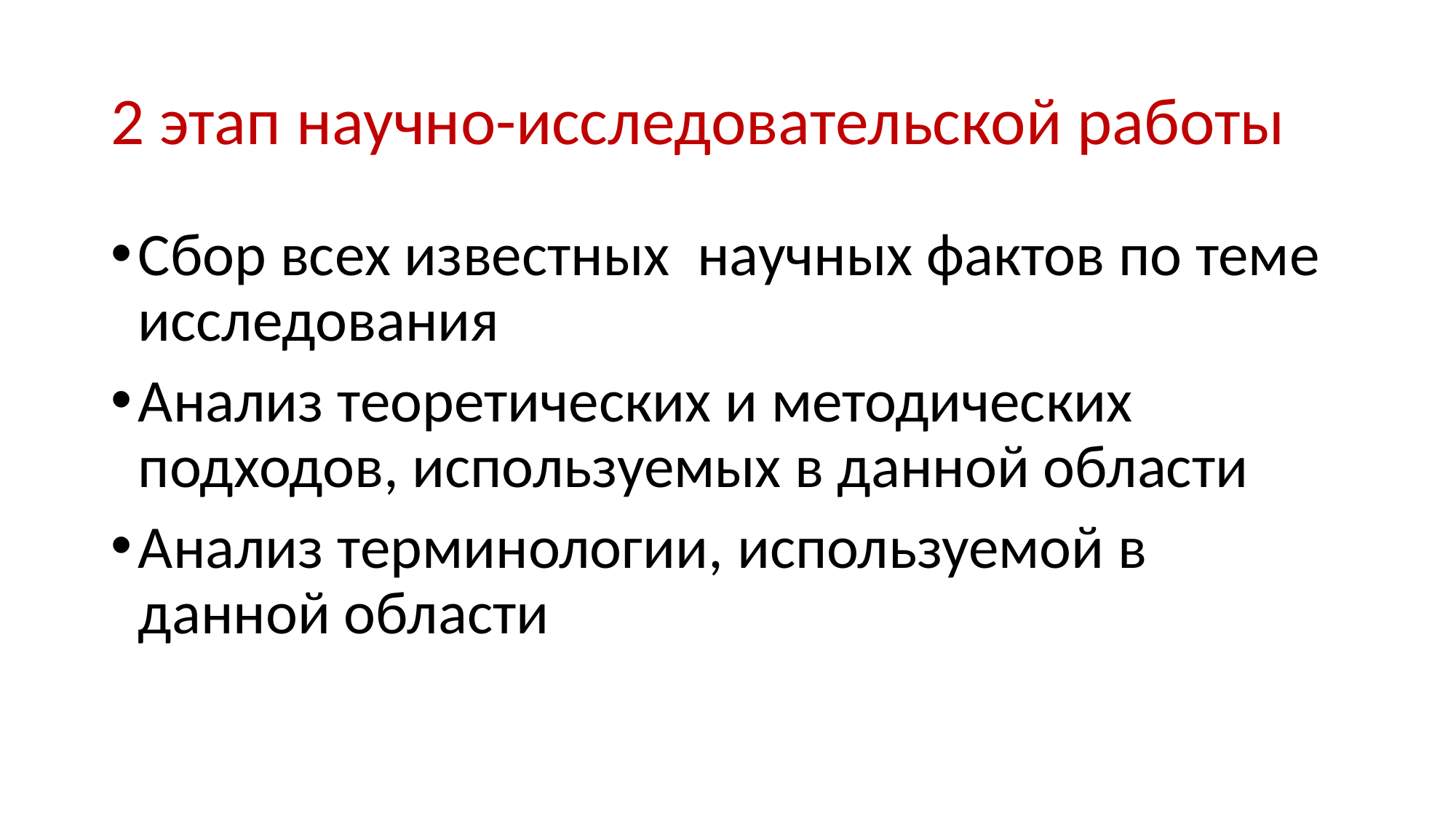

# 2 этап научно-исследовательской работы
Сбор всех известных  научных фактов по теме исследования
Анализ теоретических и методических подходов, используемых в данной области
Анализ терминологии, используемой в данной области